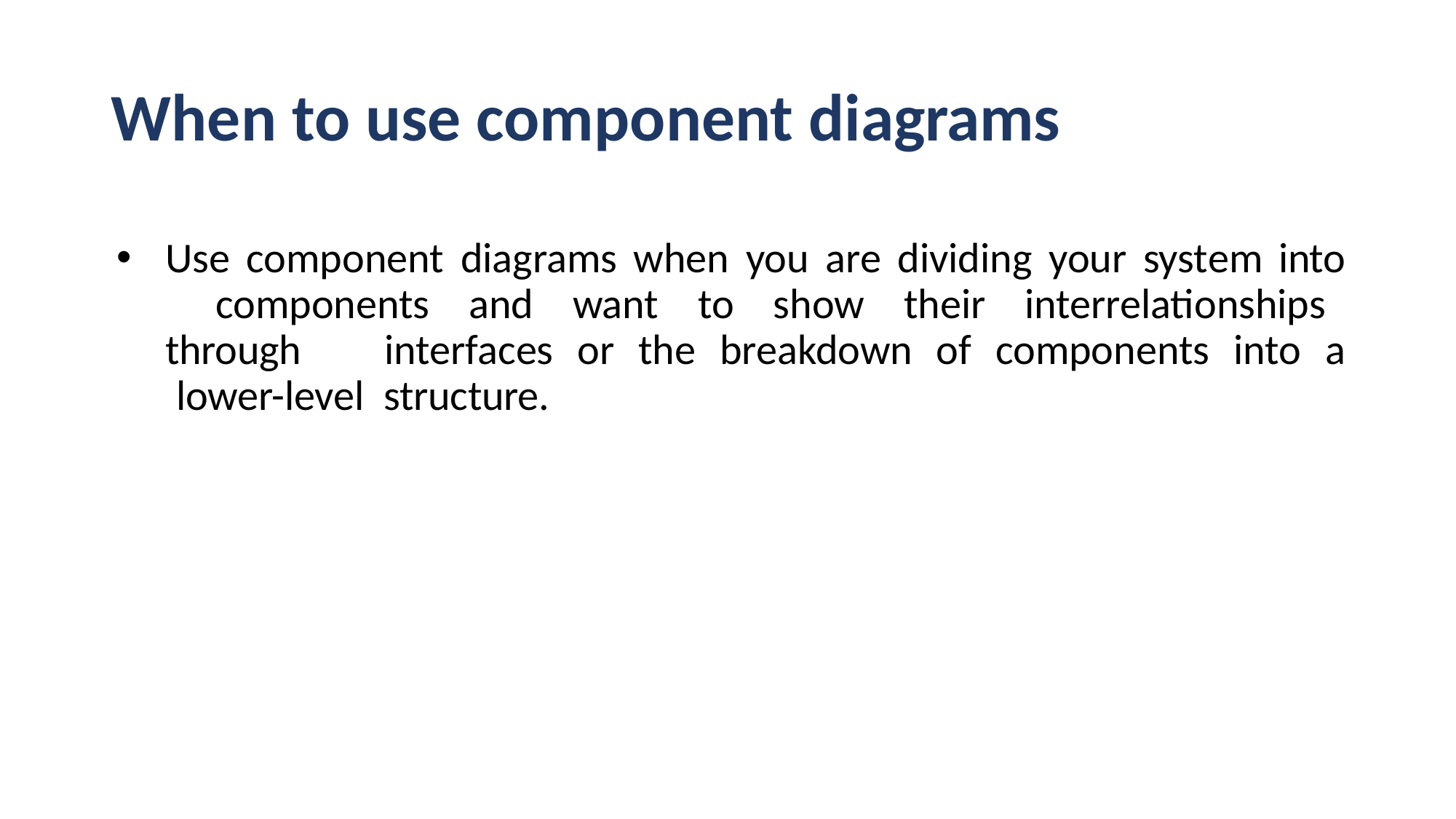

# When to use component diagrams
Use component diagrams when you are dividing your system into 	components  and  want  to  show  their  interrelationships  through 	interfaces  or  the  breakdown  of  components  into  a  lower-level 	structure.